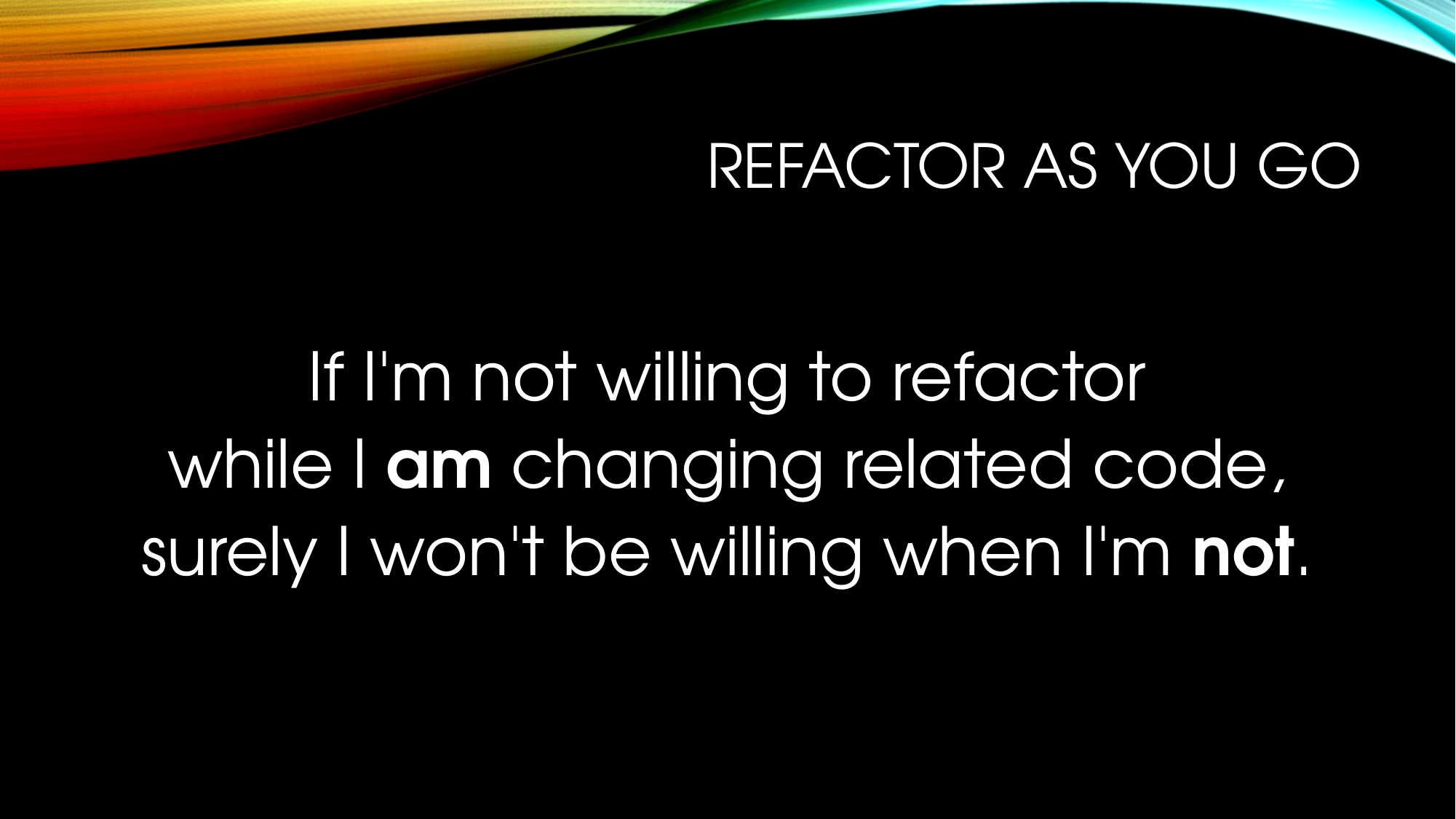

# REFACTOR AS YOU GO
If I'm not willing to refactor
while I am changing related code,
surely I won't be willing when I'm not.